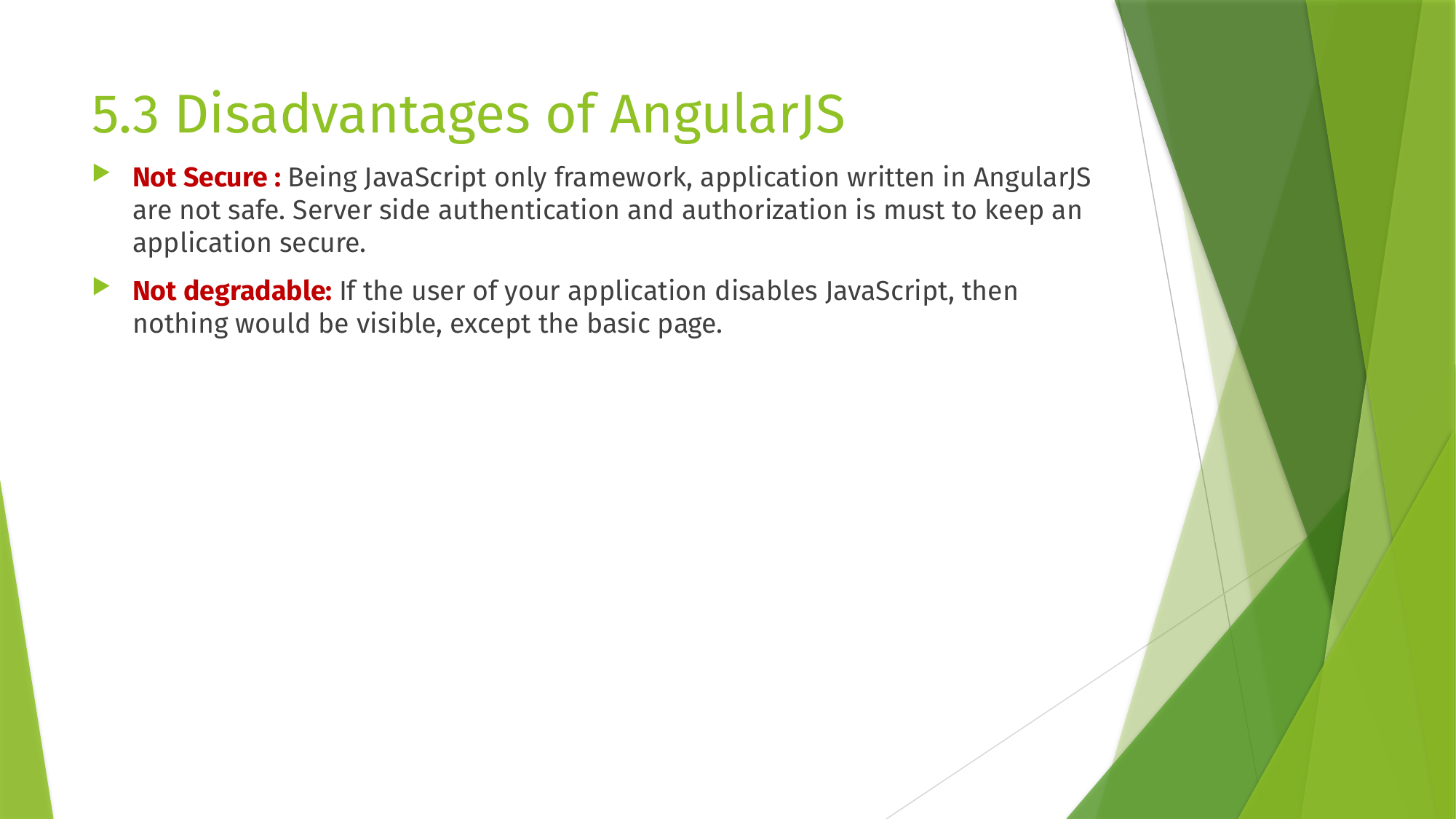

# 5.3 Disadvantages of AngularJS
Not Secure : Being JavaScript only framework, application written in AngularJS are not safe. Server side authentication and authorization is must to keep an application secure.
Not degradable: If the user of your application disables JavaScript, then nothing would be visible, except the basic page.